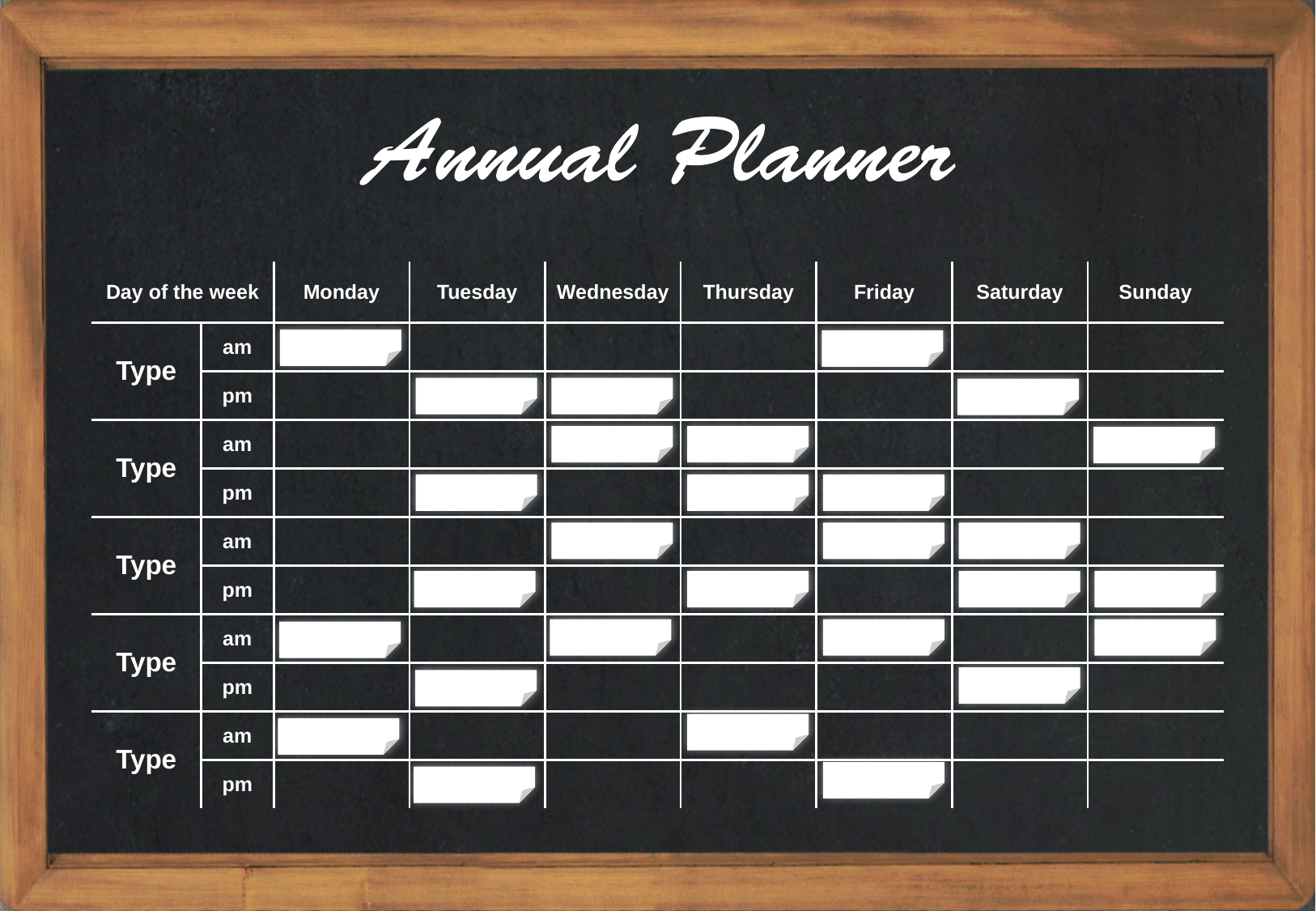

| Day of the week |  | Monday | Tuesday | Wednesday | Thursday | Friday | Saturday | Sunday |
| --- | --- | --- | --- | --- | --- | --- | --- | --- |
| Type | am |  |  |  |  |  |  |  |
|  | pm |  |  |  |  |  |  |  |
| Type | am |  |  |  |  |  |  |  |
|  | pm |  |  |  |  |  |  |  |
| Type | am |  |  |  |  |  |  |  |
|  | pm |  |  |  |  |  |  |  |
| Type | am |  |  |  |  |  |  |  |
|  | pm |  |  |  |  |  |  |  |
| Type | am |  |  |  |  |  |  |  |
|  | pm |  |  |  |  |  |  |  |